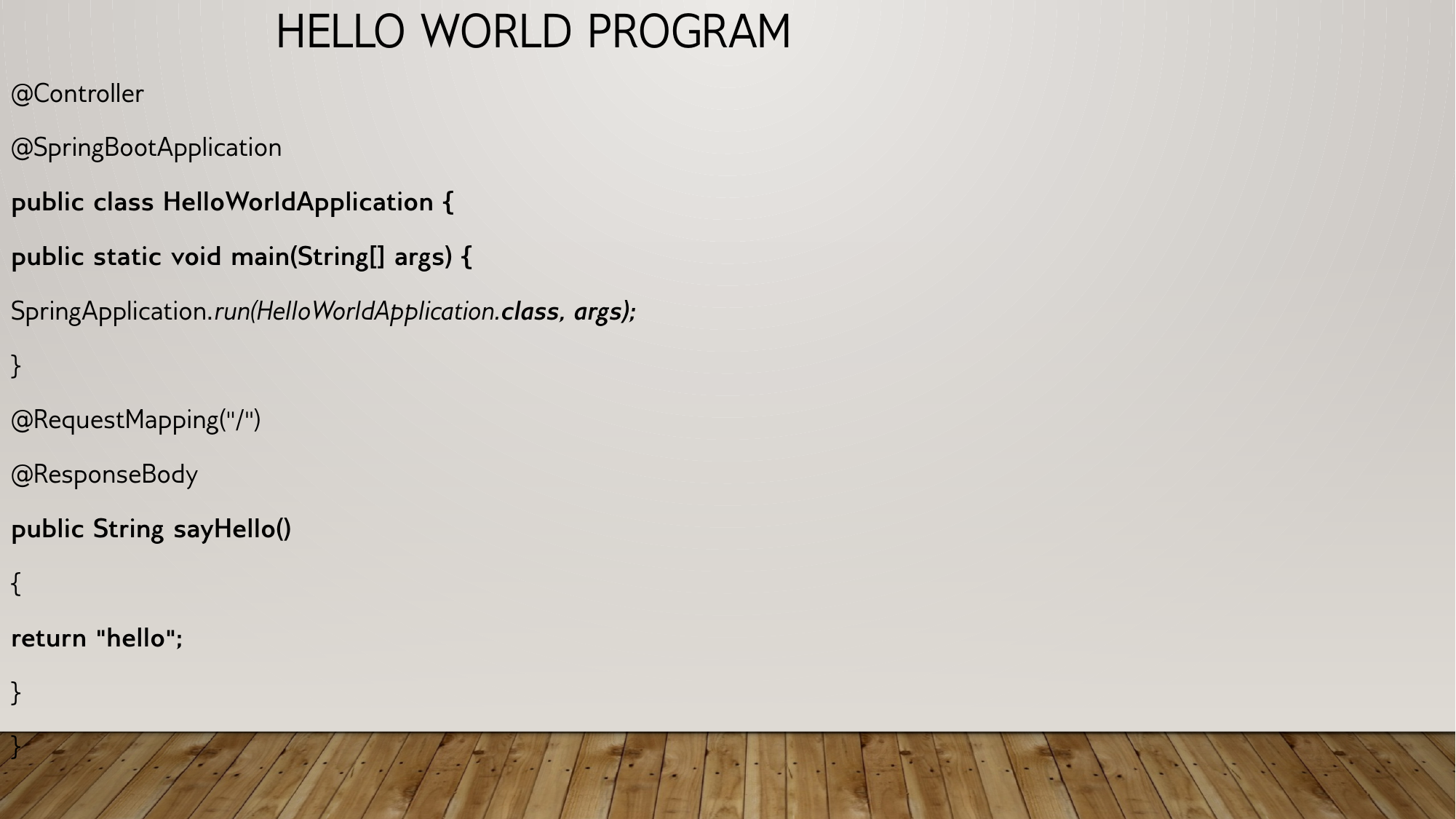

Hello World program
@Controller
@SpringBootApplication
public class HelloWorldApplication {
public static void main(String[] args) {
SpringApplication.run(HelloWorldApplication.class, args);
}
@RequestMapping("/")
@ResponseBody
public String sayHello()
{
return "hello";
}
}